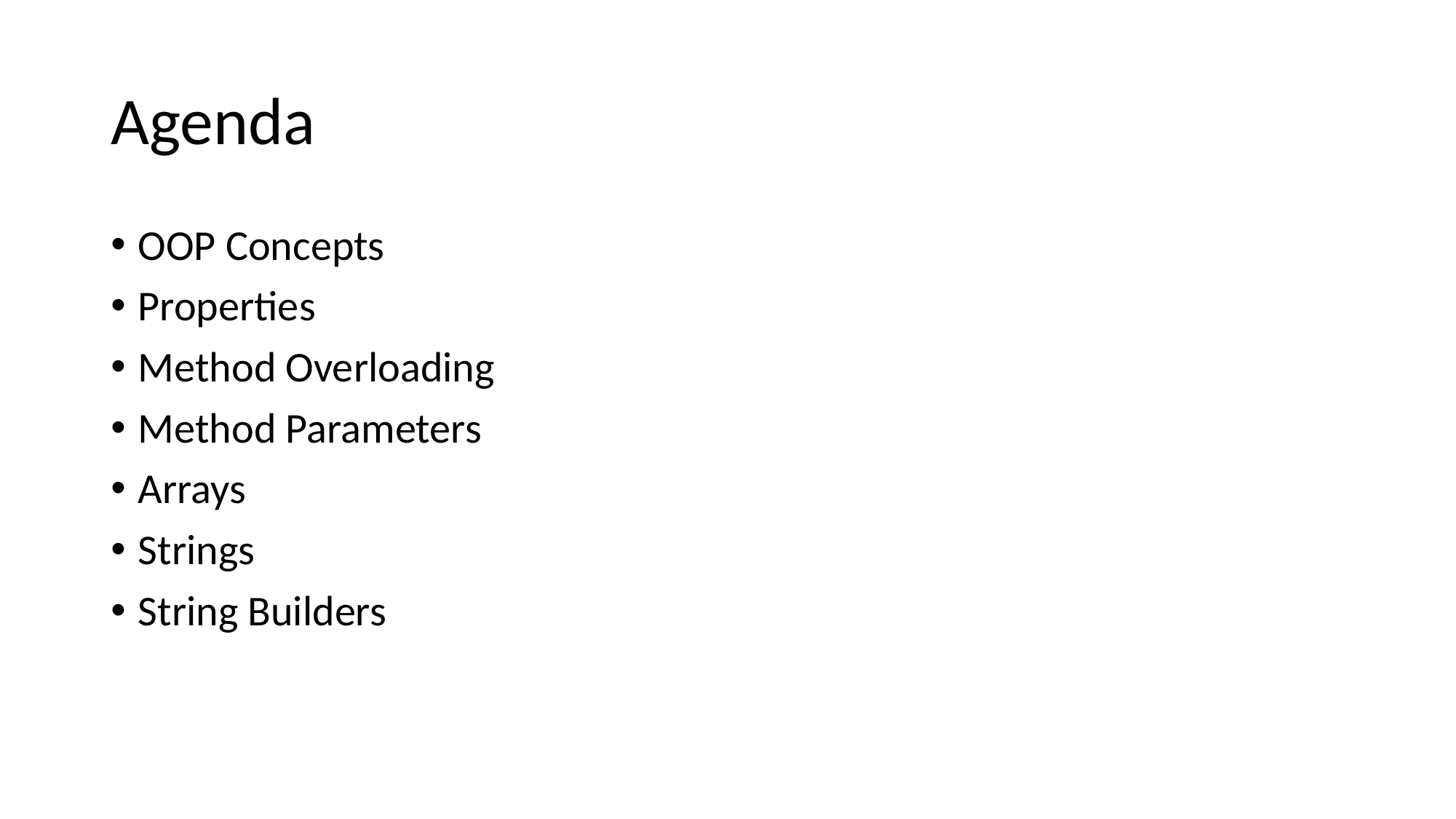

# Agenda
OOP Concepts
Properties
Method Overloading
Method Parameters
Arrays
Strings
String Builders